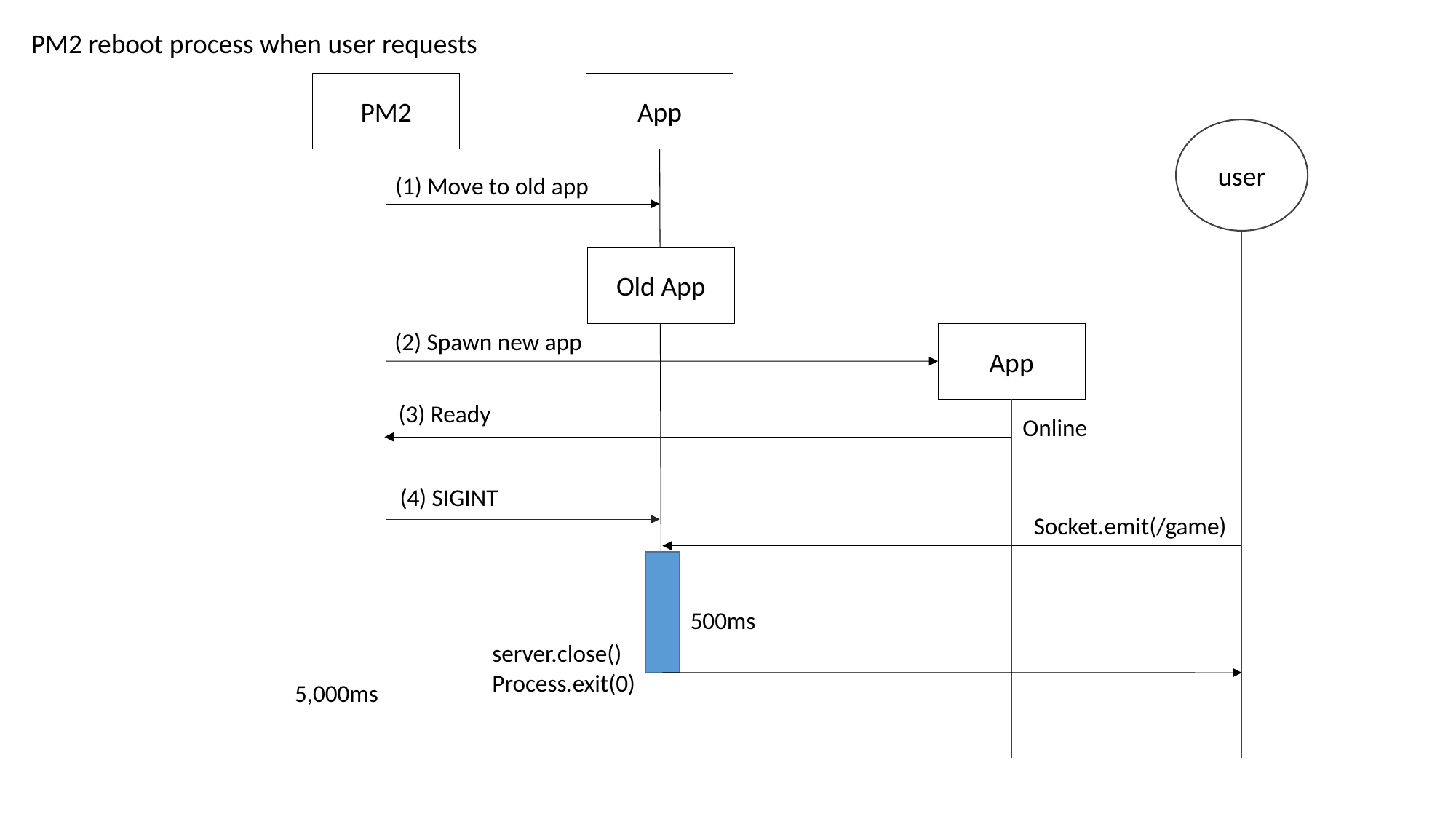

PM2 reboot process when user requests
PM2
App
user
(1) Move to old app
Old App
(2) Spawn new app
App
(3) Ready
Online

(4) SIGINT
Socket.emit(/game)

500ms
server.close()
Process.exit(0)
5,000ms